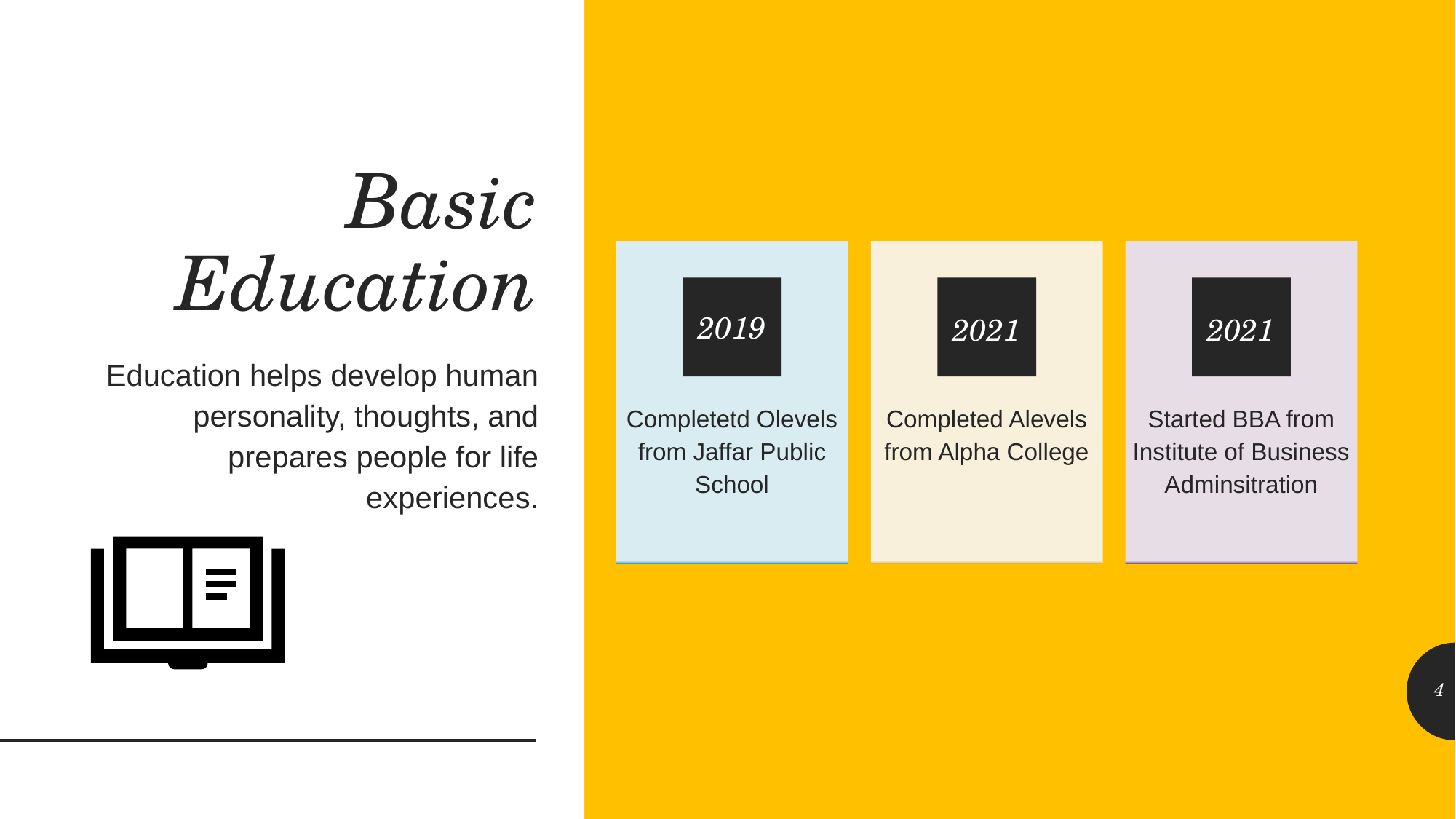

# Basic Education
Completetd Olevels from Jaffar Public School
Completed Alevels from Alpha College
Started BBA from Institute of Business Adminsitration
2019
2021
2021
Education helps develop human personality, thoughts, and prepares people for life experiences.

4